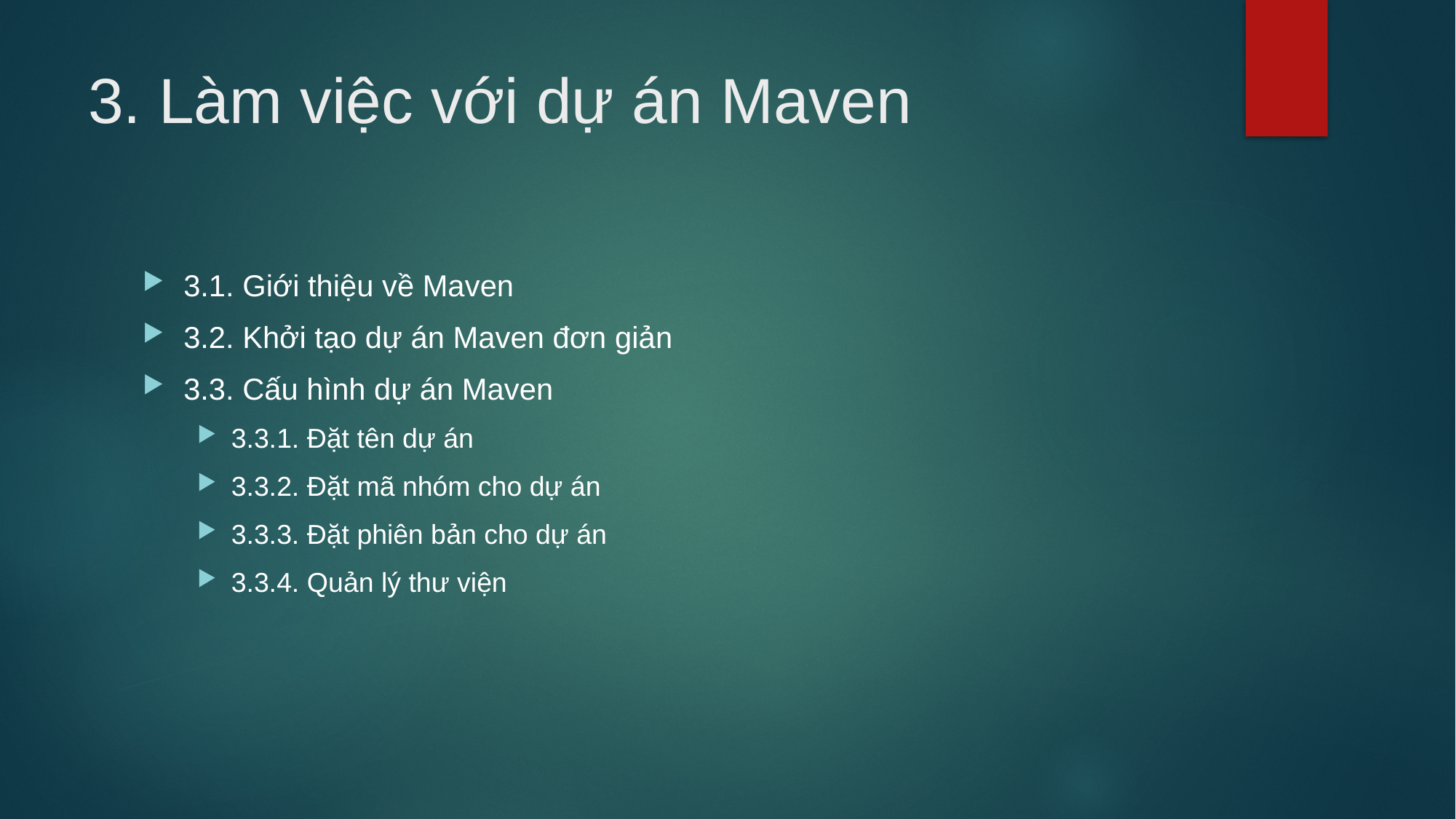

# 3. Làm việc với dự án Maven
3.1. Giới thiệu về Maven
3.2. Khởi tạo dự án Maven đơn giản
3.3. Cấu hình dự án Maven
3.3.1. Đặt tên dự án
3.3.2. Đặt mã nhóm cho dự án
3.3.3. Đặt phiên bản cho dự án
3.3.4. Quản lý thư viện